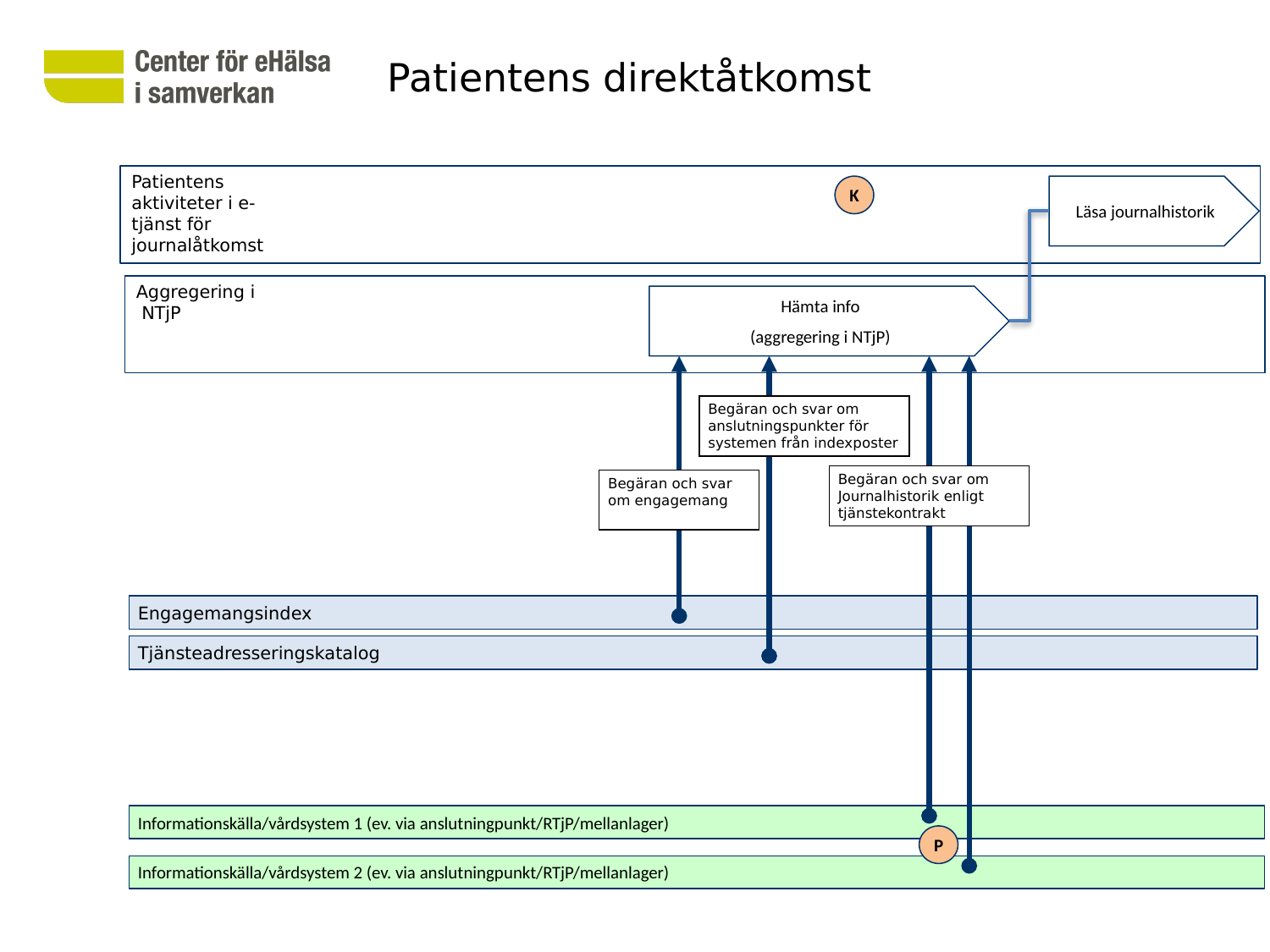

# Patientens direktåtkomst

Patientens aktiviteter i e-tjänst för journalåtkomst
K
Läsa journalhistorik

Aggregering i  NTjP
Hämta info
(aggregering i NTjP)
Begäran och svar om anslutningspunkter för systemen från indexposter
Begäran och svar om Journalhistorik enligt tjänstekontrakt
Begäran och svar om engagemang
Engagemangsindex
Tjänsteadresseringskatalog
Informationskälla/vårdsystem 1 (ev. via anslutningpunkt/RTjP/mellanlager)
P
Informationskälla/vårdsystem 2 (ev. via anslutningpunkt/RTjP/mellanlager)